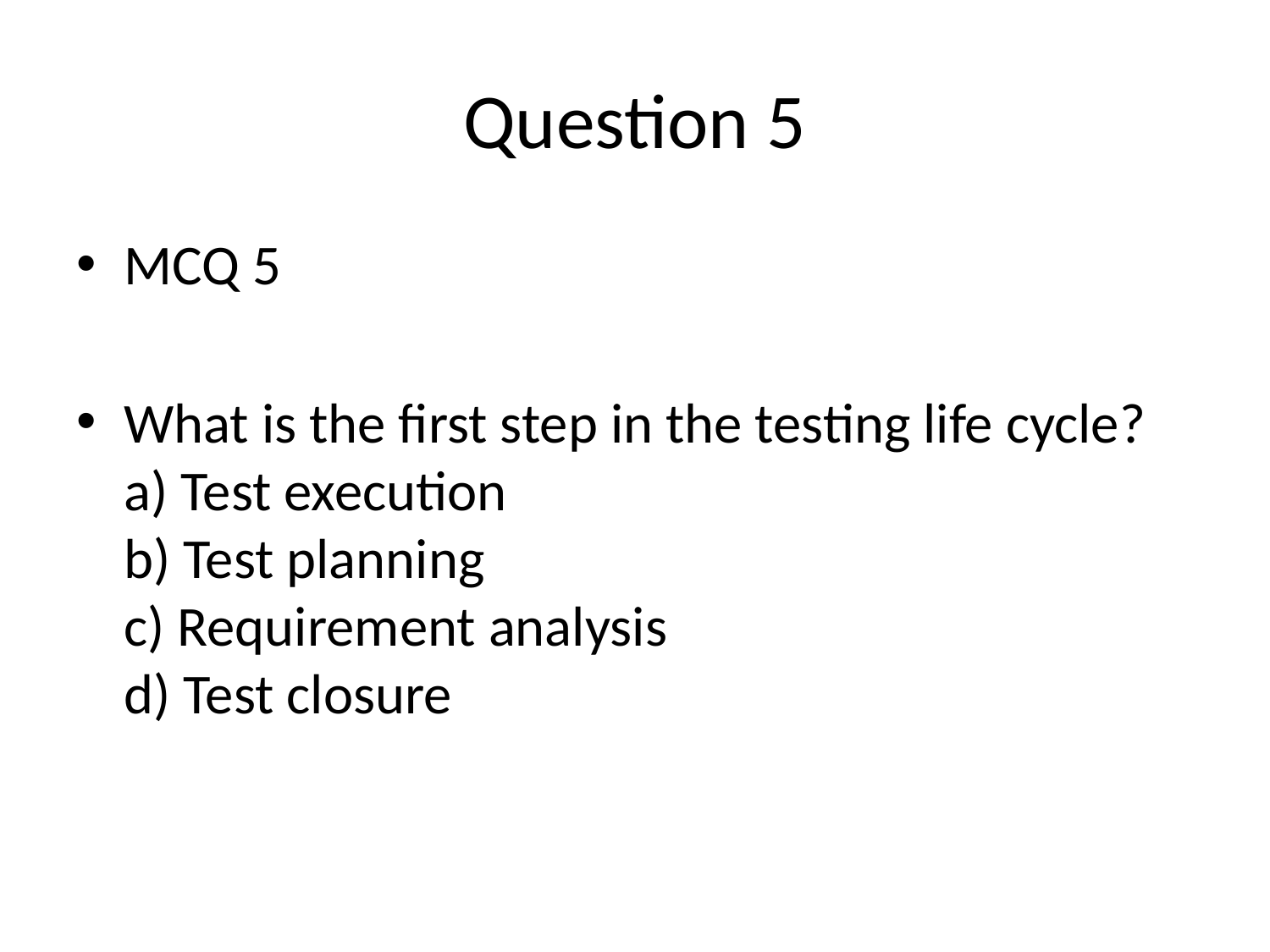

# Question 5
MCQ 5

What is the first step in the testing life cycle?
a) Test execution
b) Test planning
c) Requirement analysis
d) Test closure